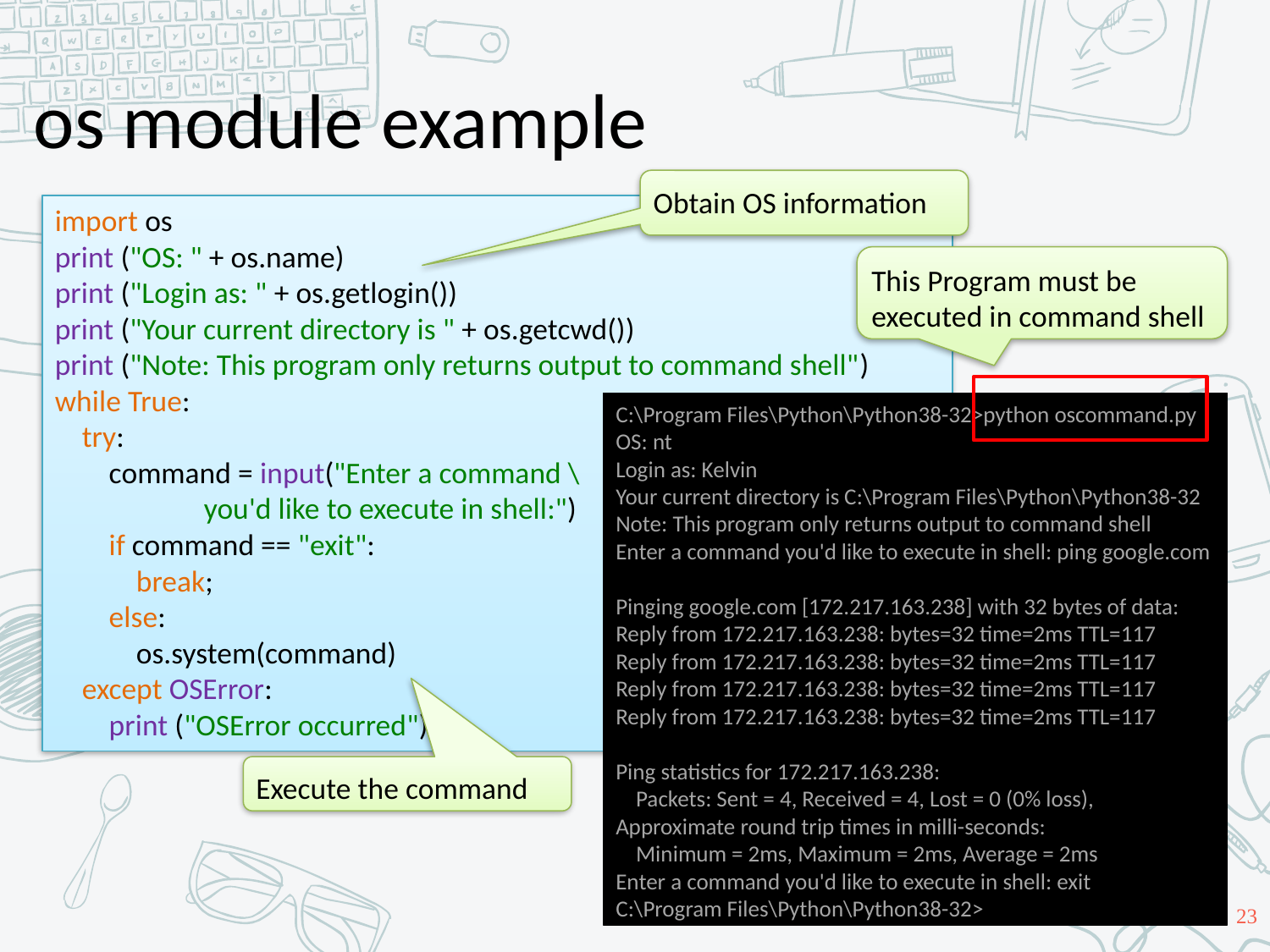

# os module example
Obtain OS information
import os
print ("OS: " + os.name)
print ("Login as: " + os.getlogin())
print ("Your current directory is " + os.getcwd())
print ("Note: This program only returns output to command shell")
while True:
    try:
        command = input("Enter a command \
                      you'd like to execute in shell:")
        if command == "exit":
            break;
        else:
            os.system(command)
    except OSError:
        print ("OSError occurred")
This Program must be executed in command shell

C:\Program Files\Python\Python38-32>python oscommand.py
OS: nt
Login as: Kelvin
Your current directory is C:\Program Files\Python\Python38-32
Note: This program only returns output to command shell
Enter a command you'd like to execute in shell: ping google.com

Pinging google.com [172.217.163.238] with 32 bytes of data:
Reply from 172.217.163.238: bytes=32 time=2ms TTL=117
Reply from 172.217.163.238: bytes=32 time=2ms TTL=117
Reply from 172.217.163.238: bytes=32 time=2ms TTL=117
Reply from 172.217.163.238: bytes=32 time=2ms TTL=117

Ping statistics for 172.217.163.238:
    Packets: Sent = 4, Received = 4, Lost = 0 (0% loss),
Approximate round trip times in milli-seconds:
    Minimum = 2ms, Maximum = 2ms, Average = 2ms
Enter a command you'd like to execute in shell: exit
C:\Program Files\Python\Python38-32>

Execute the command
23